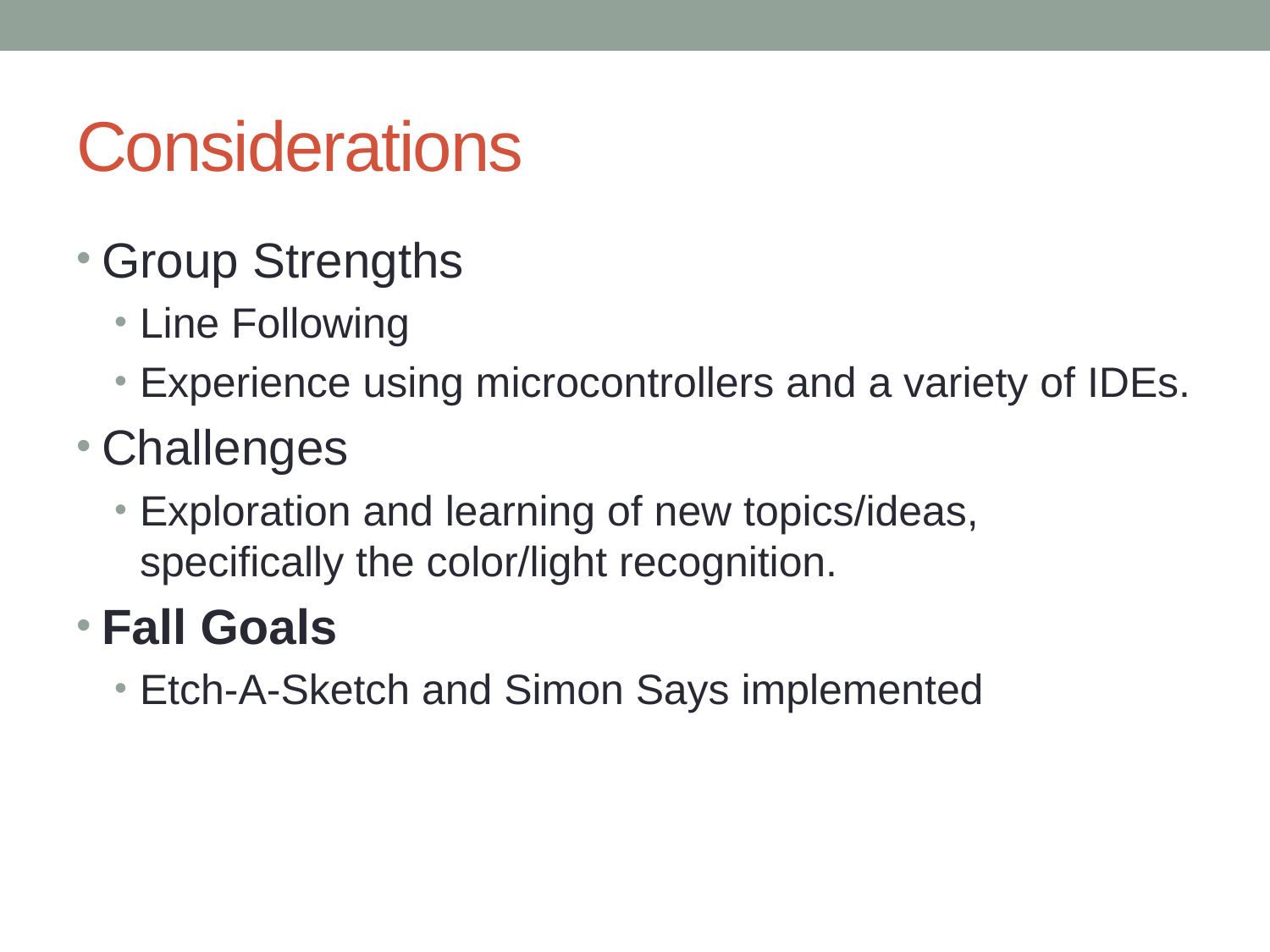

# Considerations
Group Strengths
Line Following
Experience using microcontrollers and a variety of IDEs.
Challenges
Exploration and learning of new topics/ideas, specifically the color/light recognition.
Fall Goals
Etch-A-Sketch and Simon Says implemented